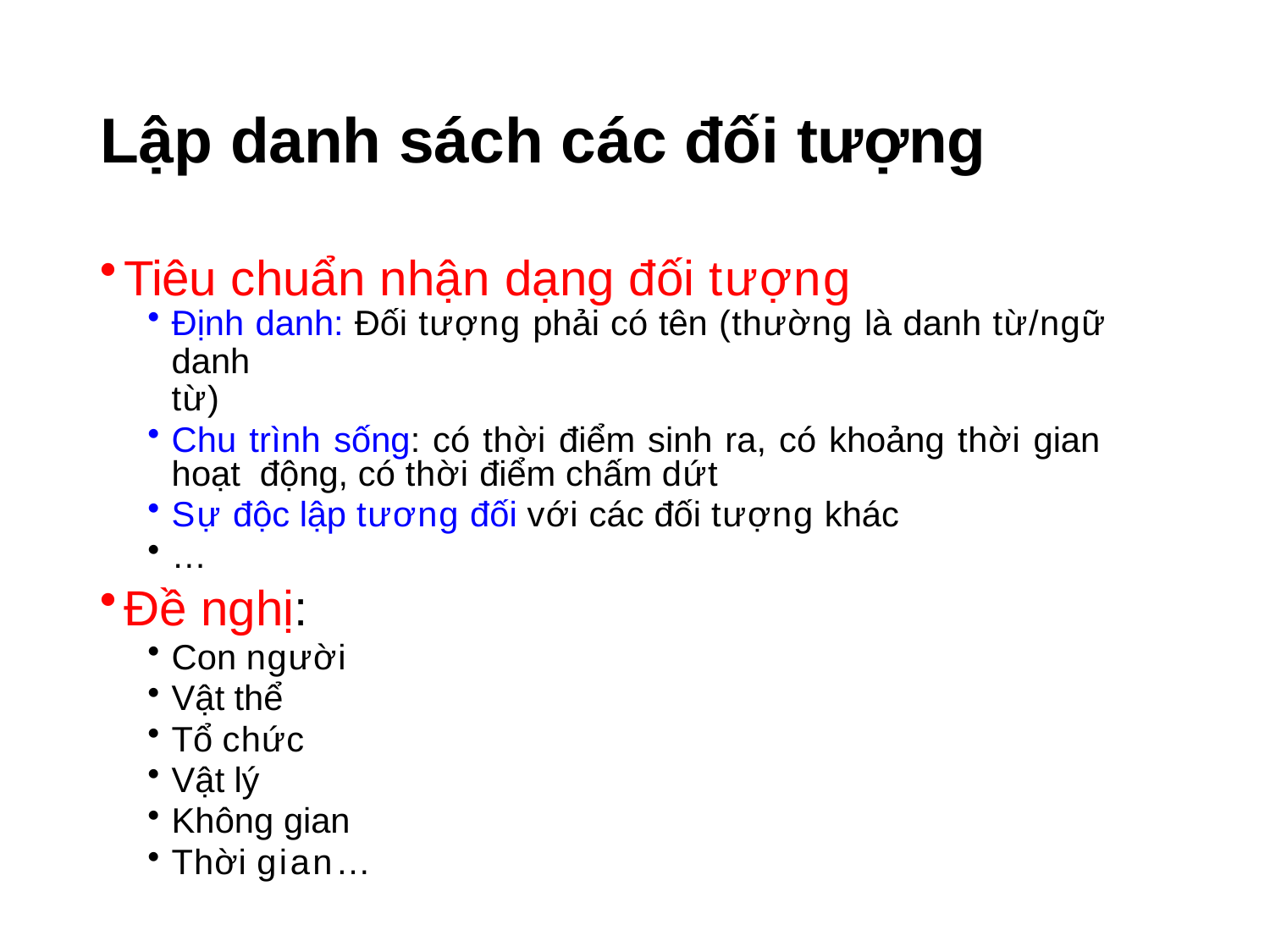

# Lập danh sách các đối tượng
Tiêu chuẩn nhận dạng đối tượng
Định danh: Đối tượng phải có tên (thường là danh từ/ngữ danh
từ)
Chu trình sống: có thời điểm sinh ra, có khoảng thời gian hoạt  động, có thời điểm chấm dứt
Sự độc lập tương đối với các đối tượng khác
…
Đề nghị:
Con người
Vật thể
Tổ chức
Vật lý
Không gian
Thời gian…